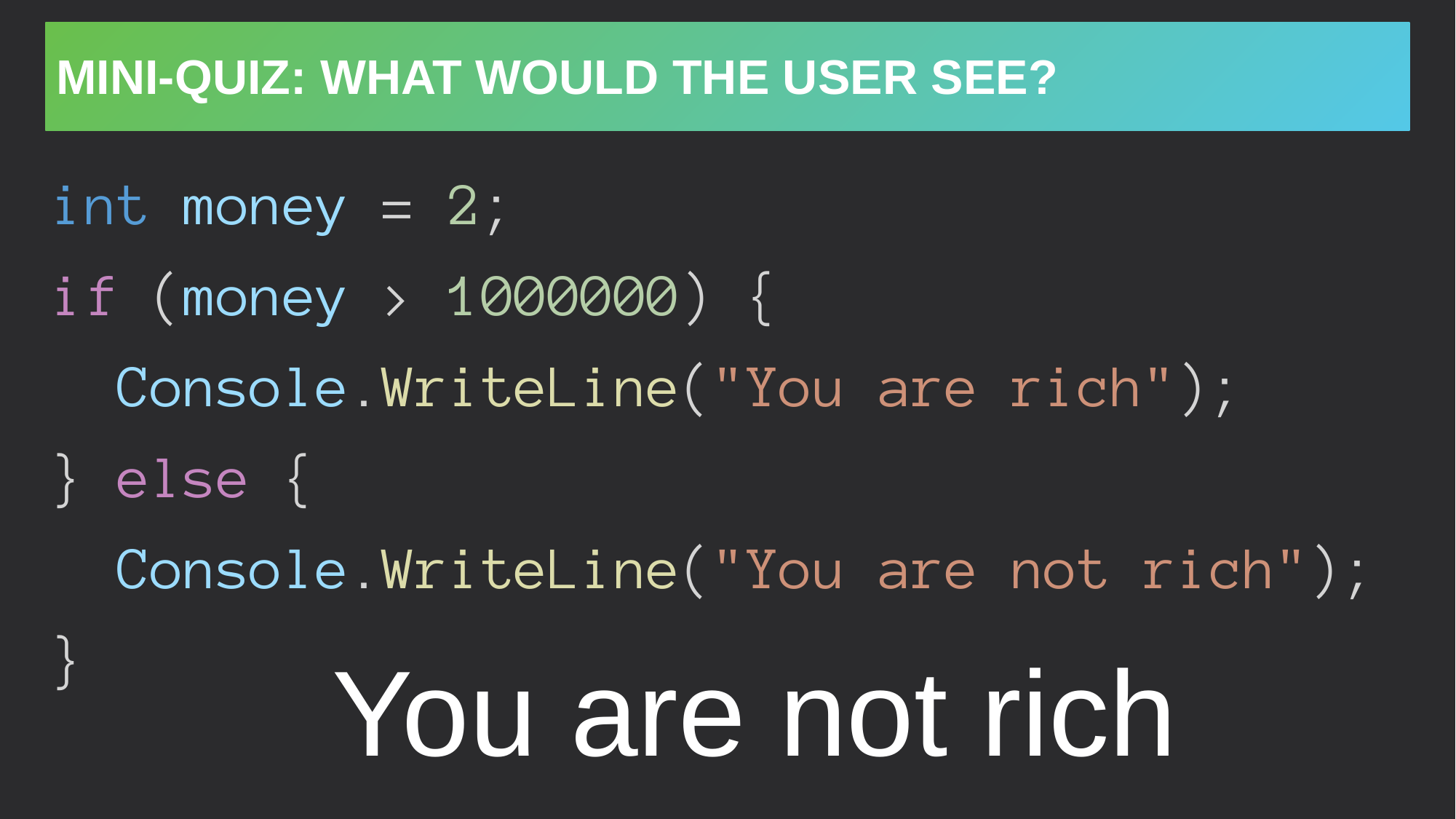

# Mini-Quiz: What would the user see?
int money = 2;
if (money > 1000000) {
  Console.WriteLine("You are rich");
} else {
  Console.WriteLine("You are not rich");
}
You are not rich